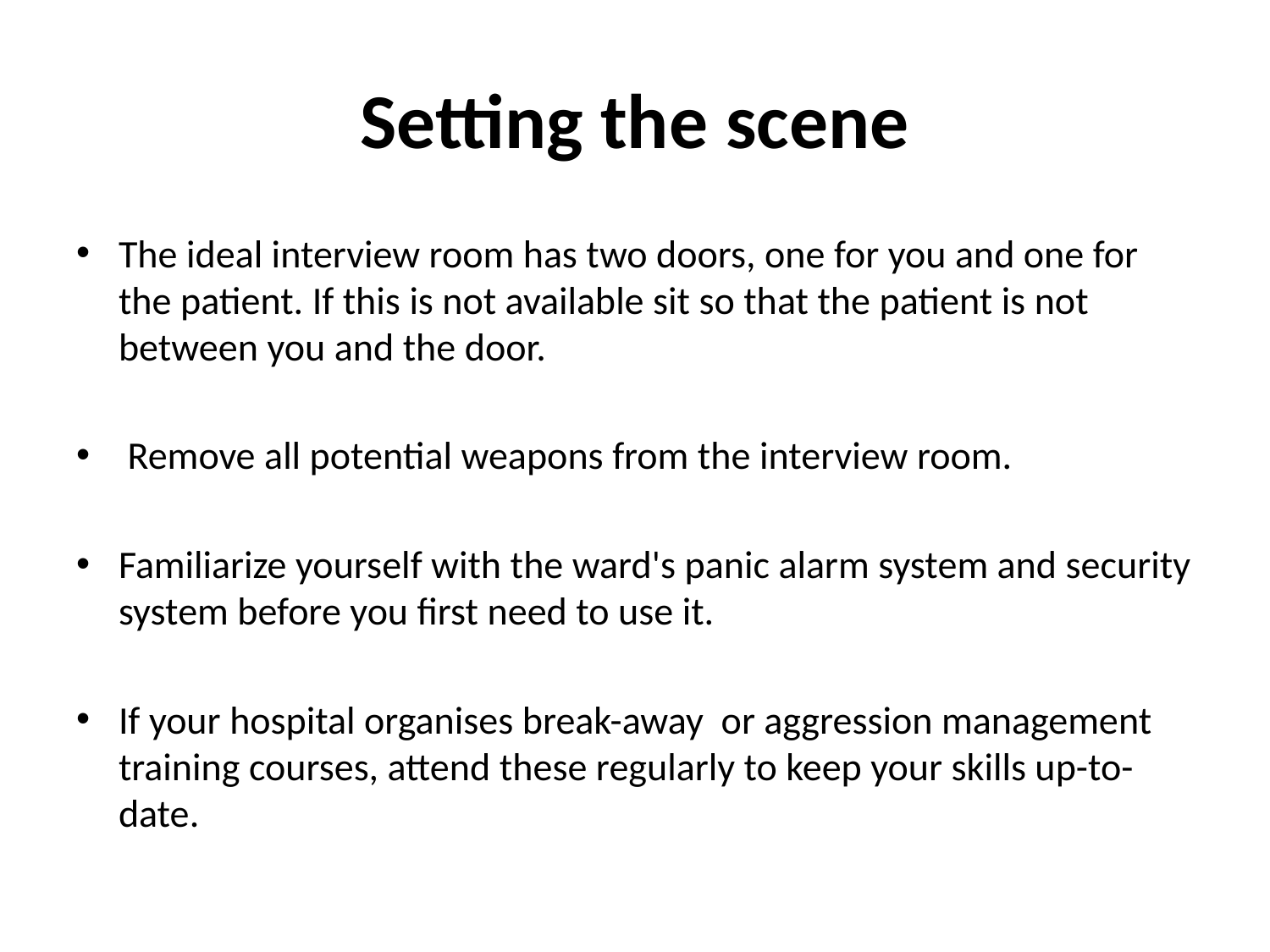

# Setting the scene
The ideal interview room has two doors, one for you and one for the patient. If this is not available sit so that the patient is not between you and the door.

 Remove all potential weapons from the interview room.

Familiarize yourself with the ward's panic alarm system and security system before you first need to use it.

If your hospital organises break-away  or aggression management training courses, attend these regularly to keep your skills up-to-date.